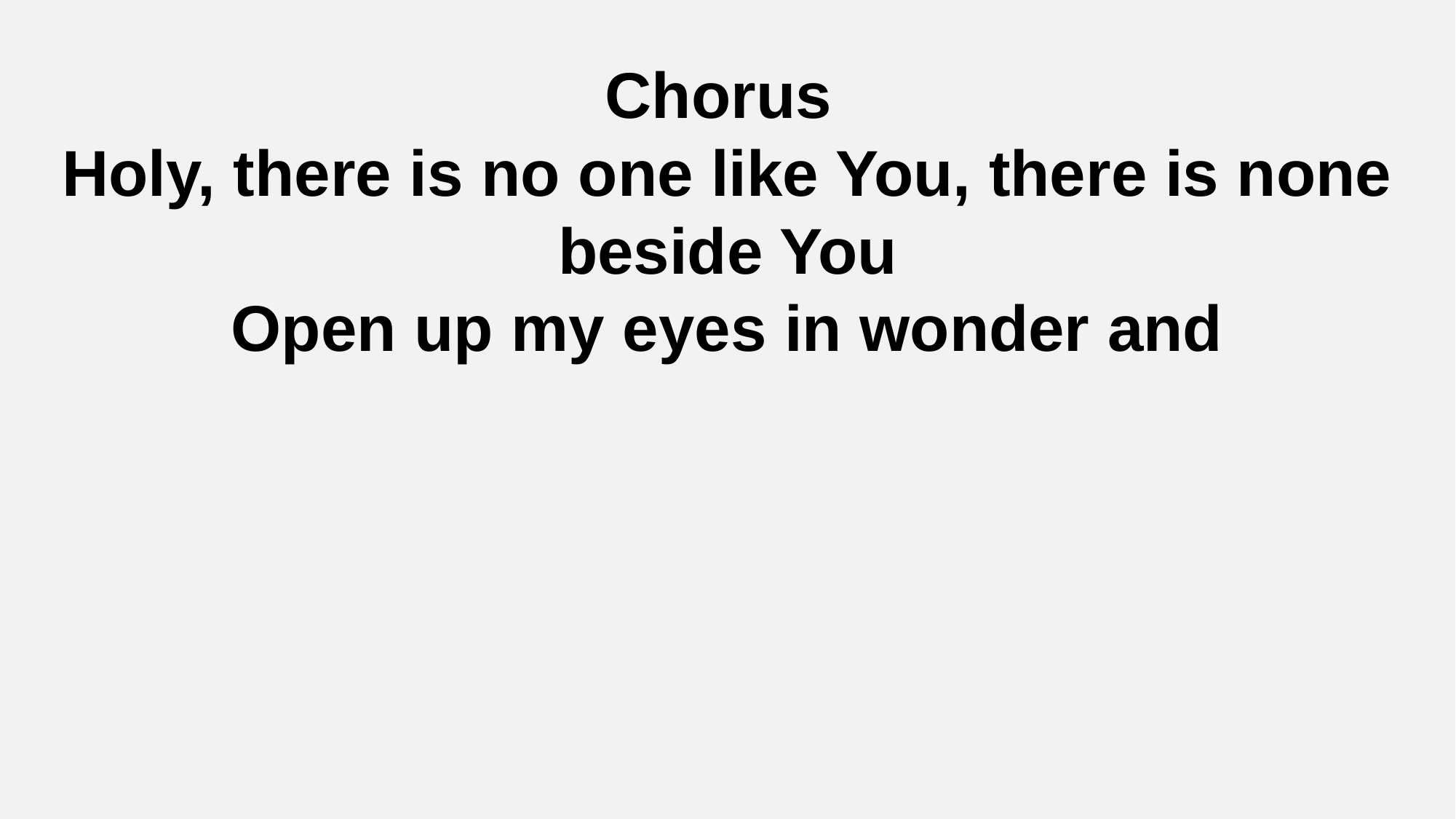

Chorus
Holy, there is no one like You, there is none beside You
Open up my eyes in wonder and